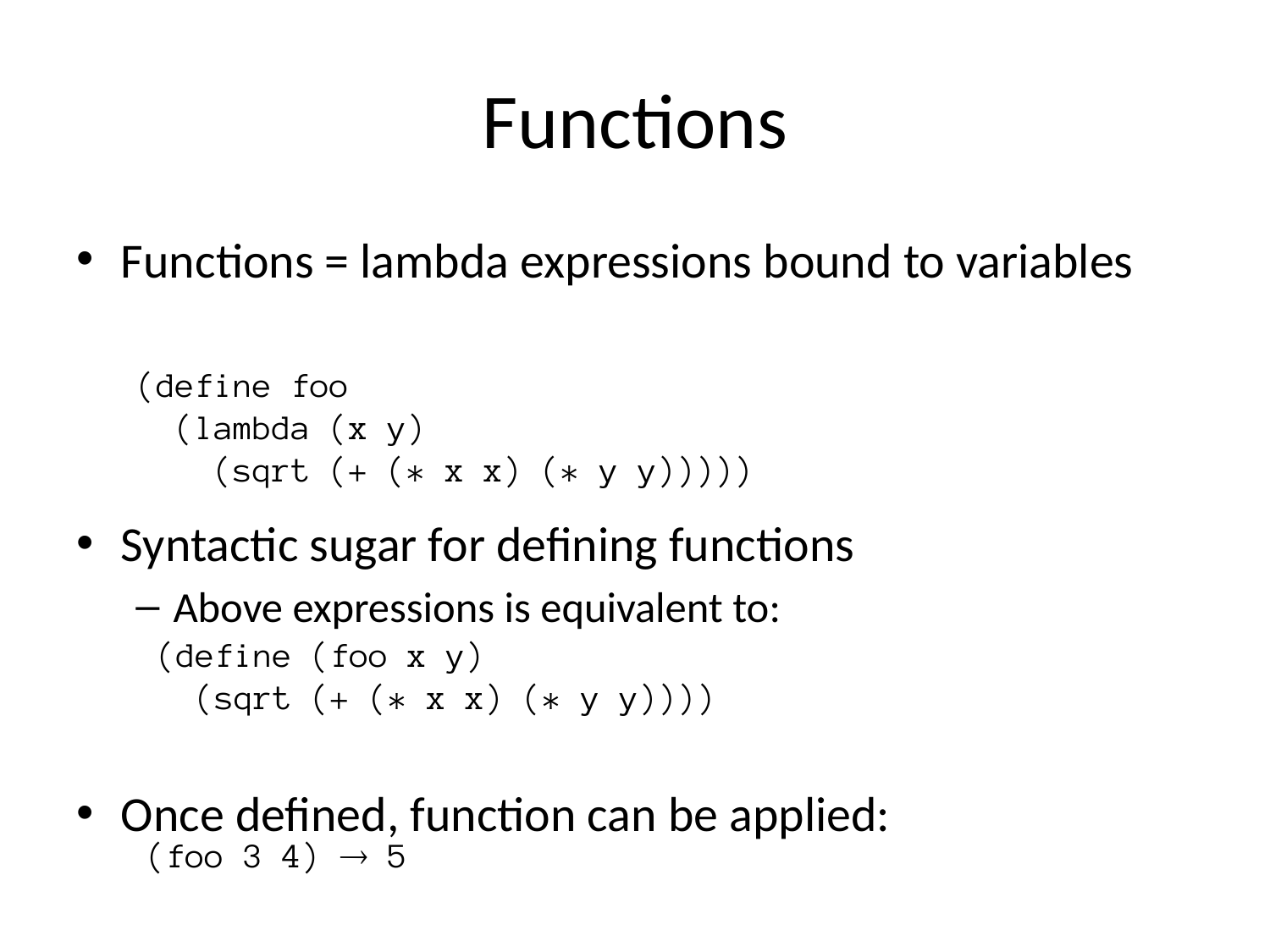

# Functions
Functions = lambda expressions bound to variables

Syntactic sugar for defining functions
Above expressions is equivalent to:

Once defined, function can be applied:

(define foo
  (lambda (x y)
    (sqrt (+ (* x x) (* y y)))))
(define (foo x y)
  (sqrt (+ (* x x) (* y y))))
(foo 3 4) → 5